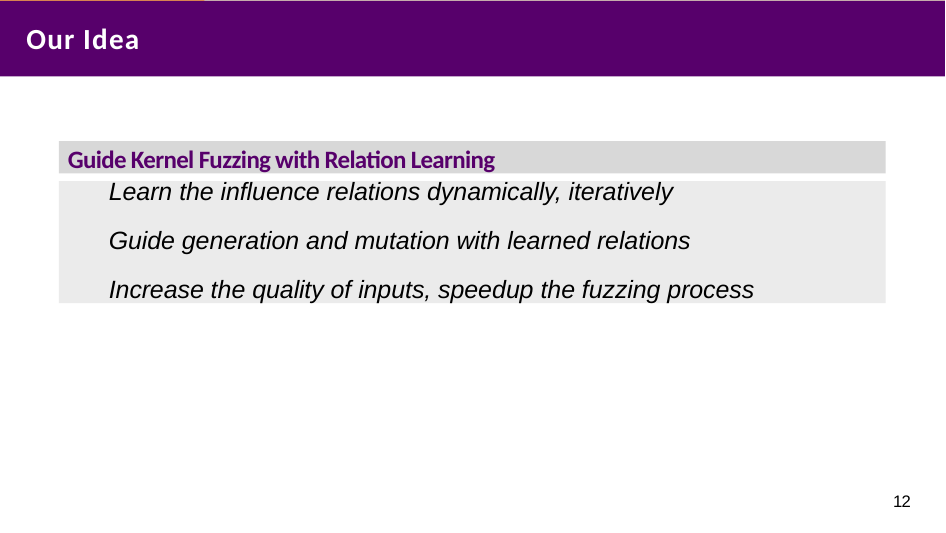

# Our Idea
Guide Kernel Fuzzing with Relation Learning
Learn the influence relations dynamically, iteratively

Guide generation and mutation with learned relations

Increase the quality of inputs, speedup the fuzzing process
12